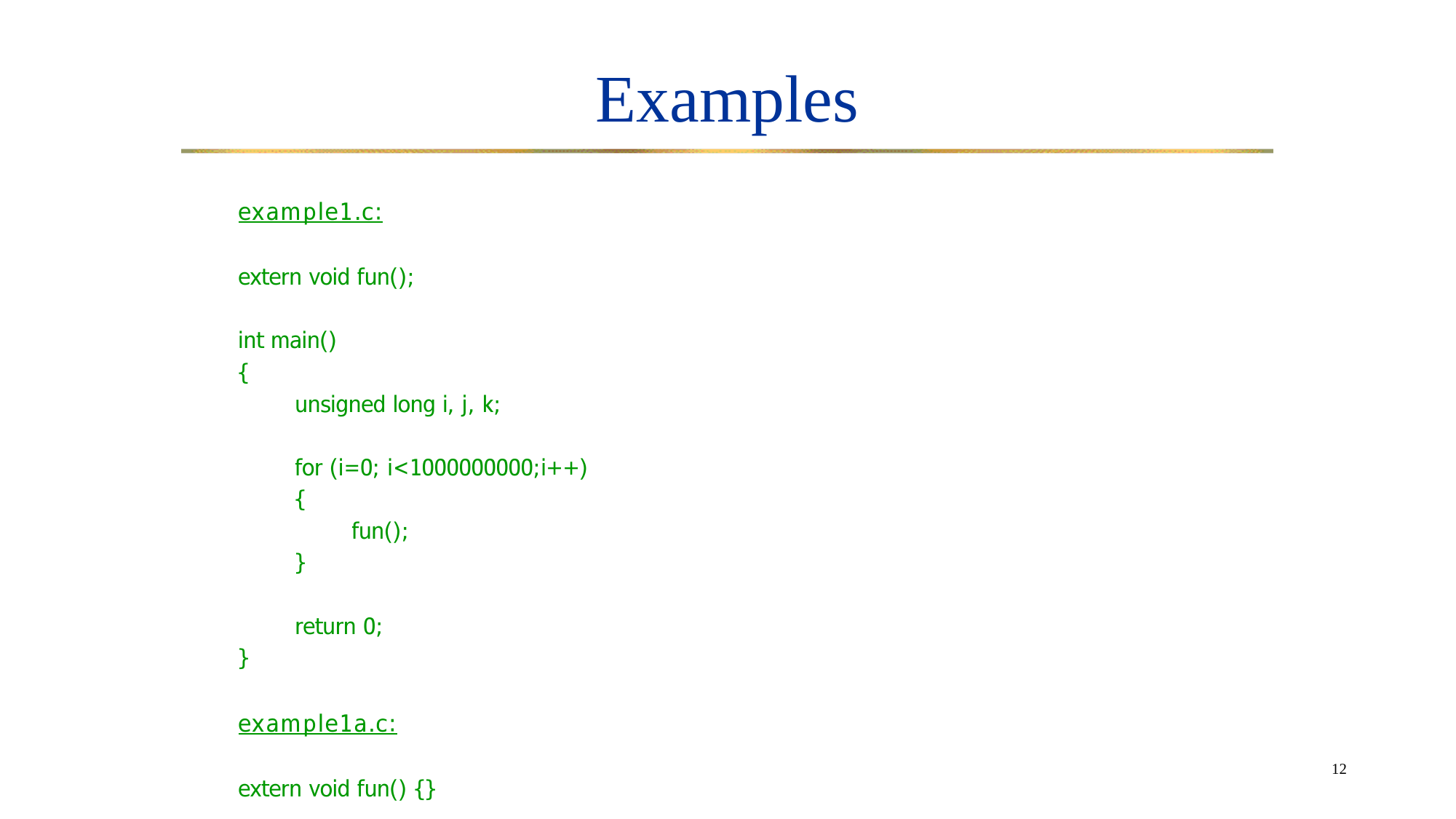

# Examples
example1.c:

extern void fun();

int main()
{
        unsigned long i, j, k;

        for (i=0; i<1000000000;i++)
        {
                fun();
        }

        return 0;
}

example1a.c:

extern void fun() {}